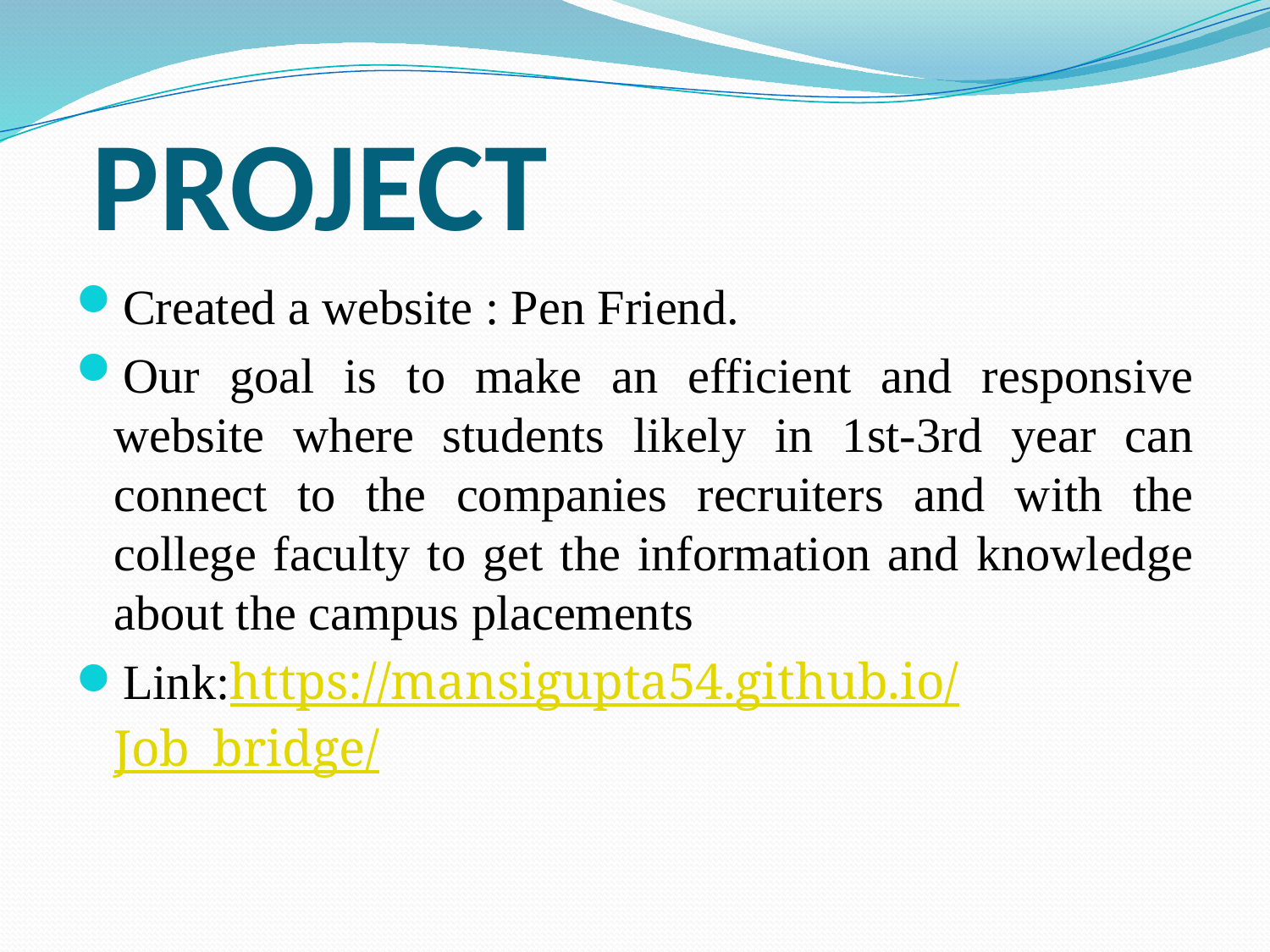

# PROJECT
Created a website : Pen Friend.
Our goal is to make an efficient and responsive website where students likely in 1st-3rd year can connect to the companies recruiters and with the college faculty to get the information and knowledge about the campus placements
Link:https://mansigupta54.github.io/Job_bridge/